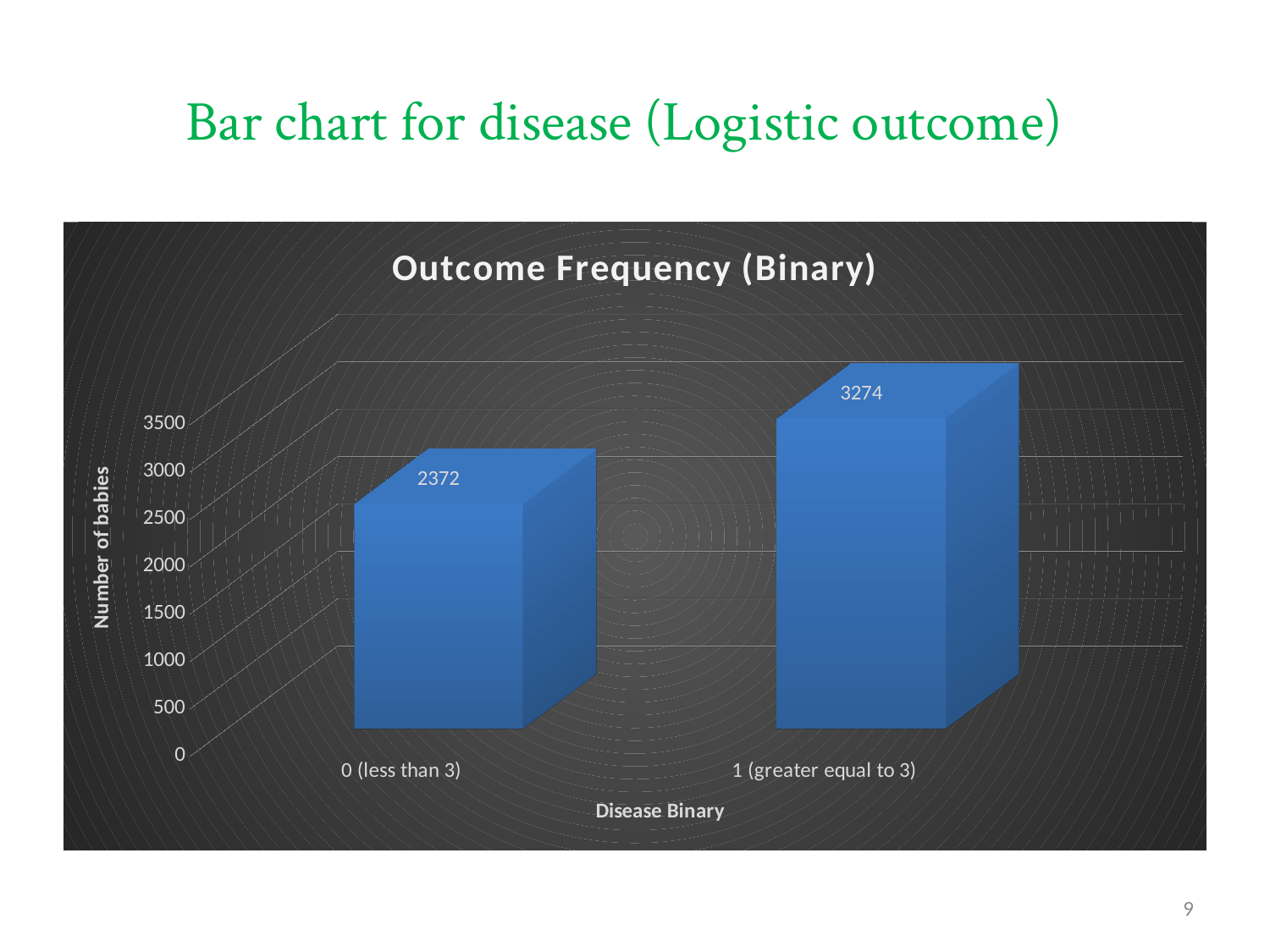

# Bar chart for disease (Logistic outcome)

[unsupported chart]

9